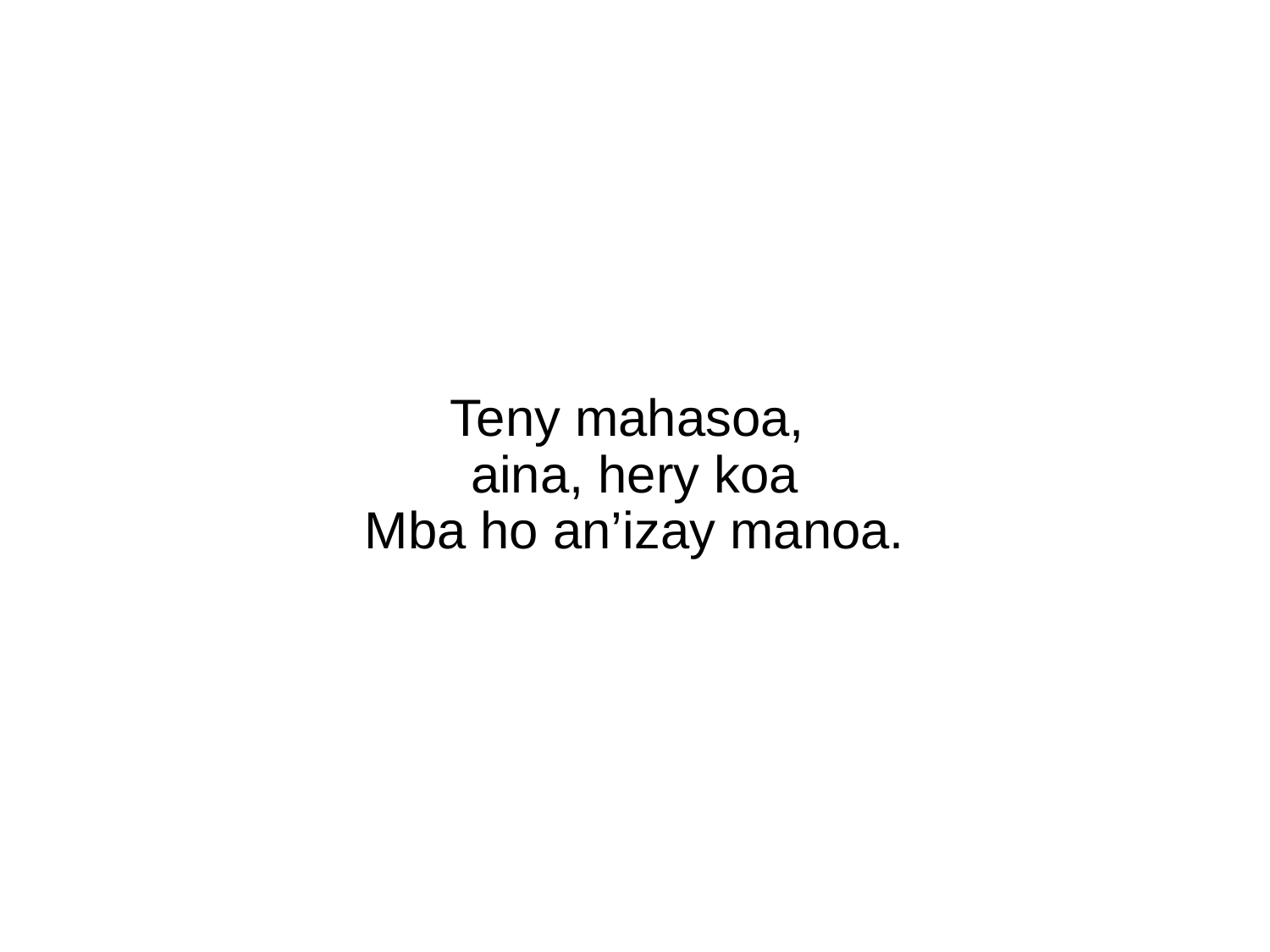

Teny mahasoa,
aina, hery koa
Mba ho an’izay manoa.